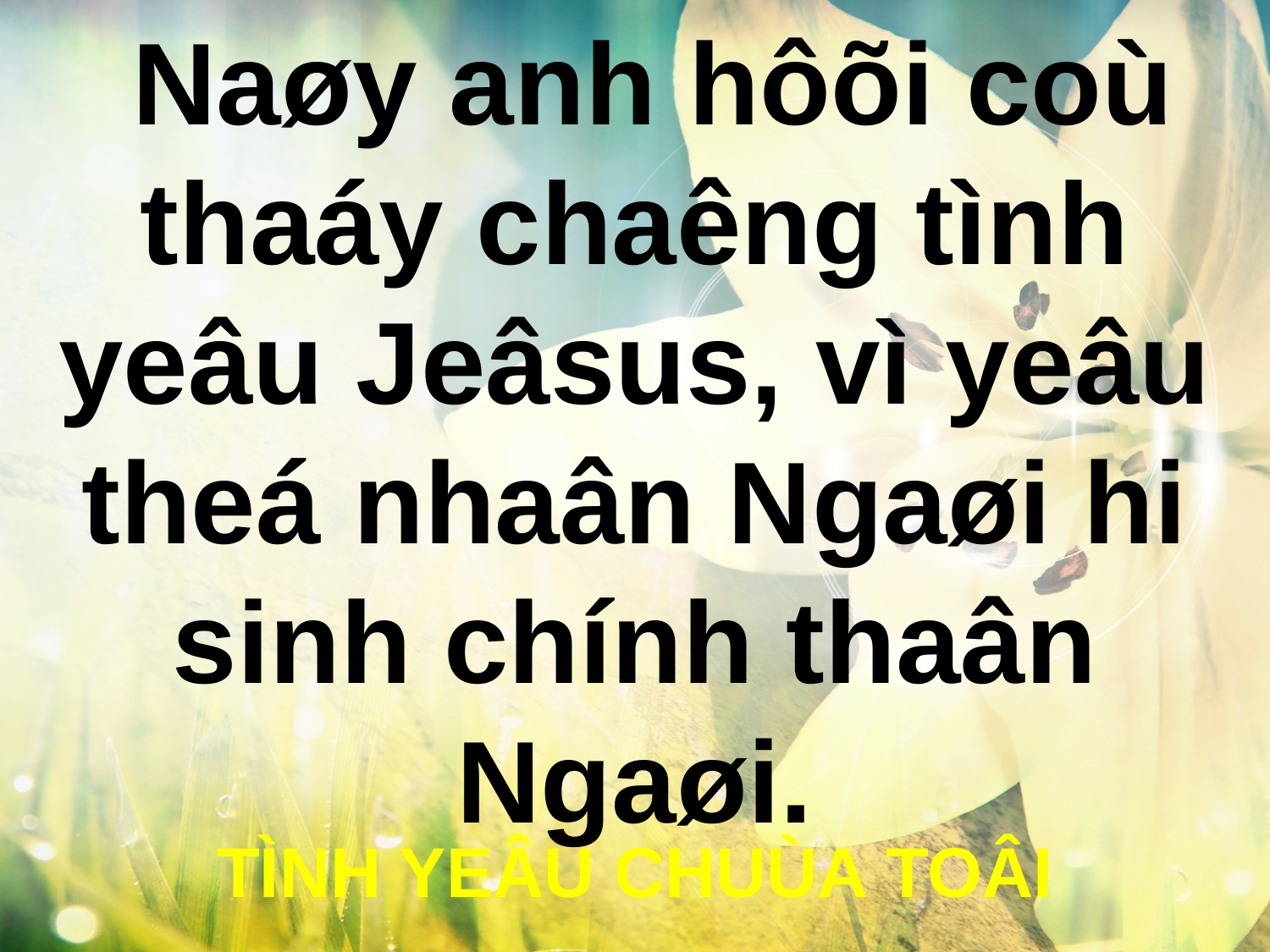

Naøy anh hôõi coù thaáy chaêng tình yeâu Jeâsus, vì yeâu theá nhaân Ngaøi hi sinh chính thaân Ngaøi.
TÌNH YEÂU CHUÙA TOÂI